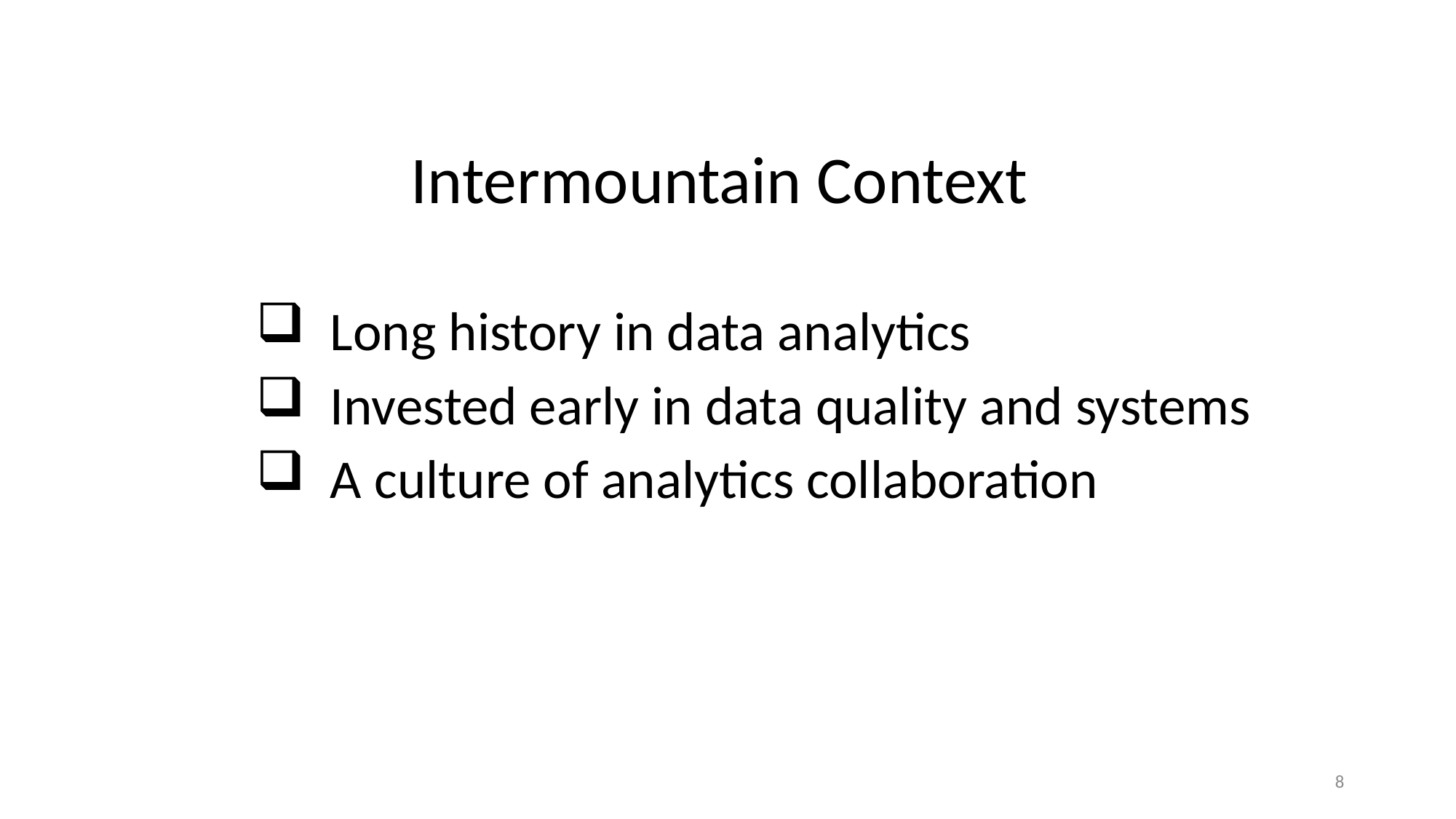

# Intermountain Context
  Long history in data analytics
  Invested early in data quality and systems
  A culture of analytics collaboration

8